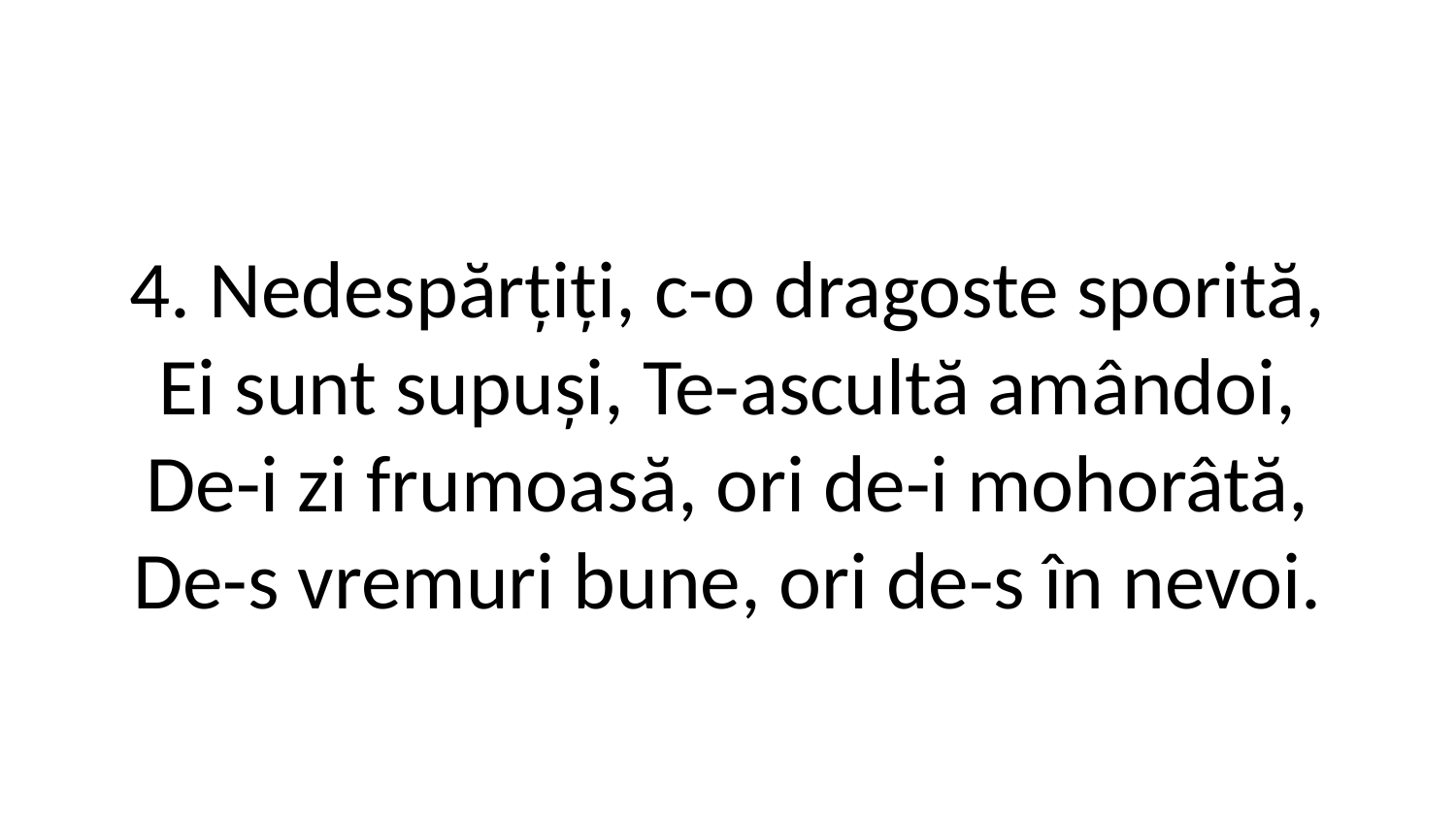

4. Nedespărțiți, c-o dragoste sporită,
Ei sunt supuși, Te-ascultă amândoi,
De-i zi frumoasă, ori de-i mohorâtă,
De-s vremuri bune, ori de-s în nevoi.